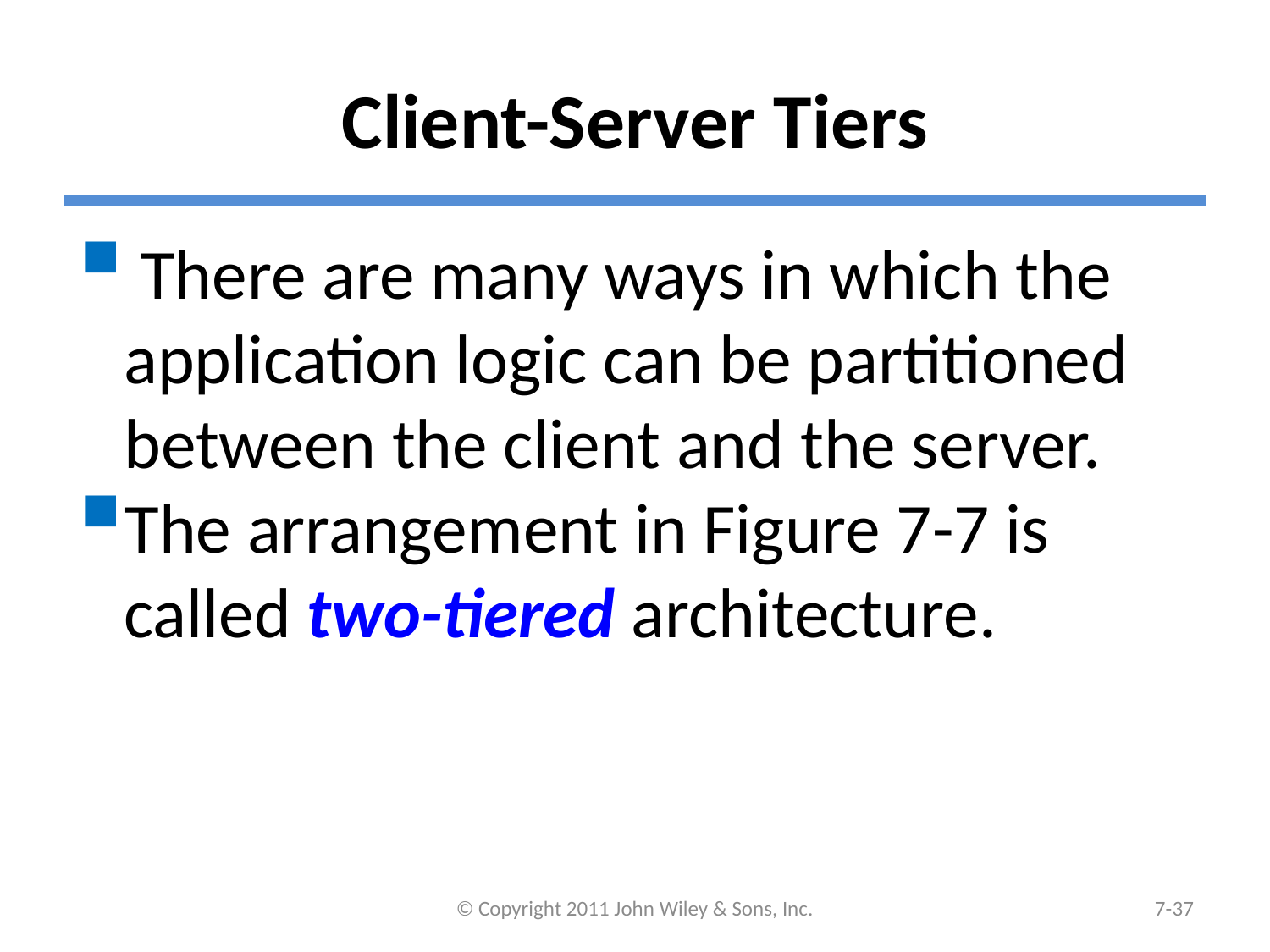

# Client-Server Tiers
 There are many ways in which the application logic can be partitioned between the client and the server.
The arrangement in Figure 7-7 is called two-tiered architecture.
© Copyright 2011 John Wiley & Sons, Inc.
7-37